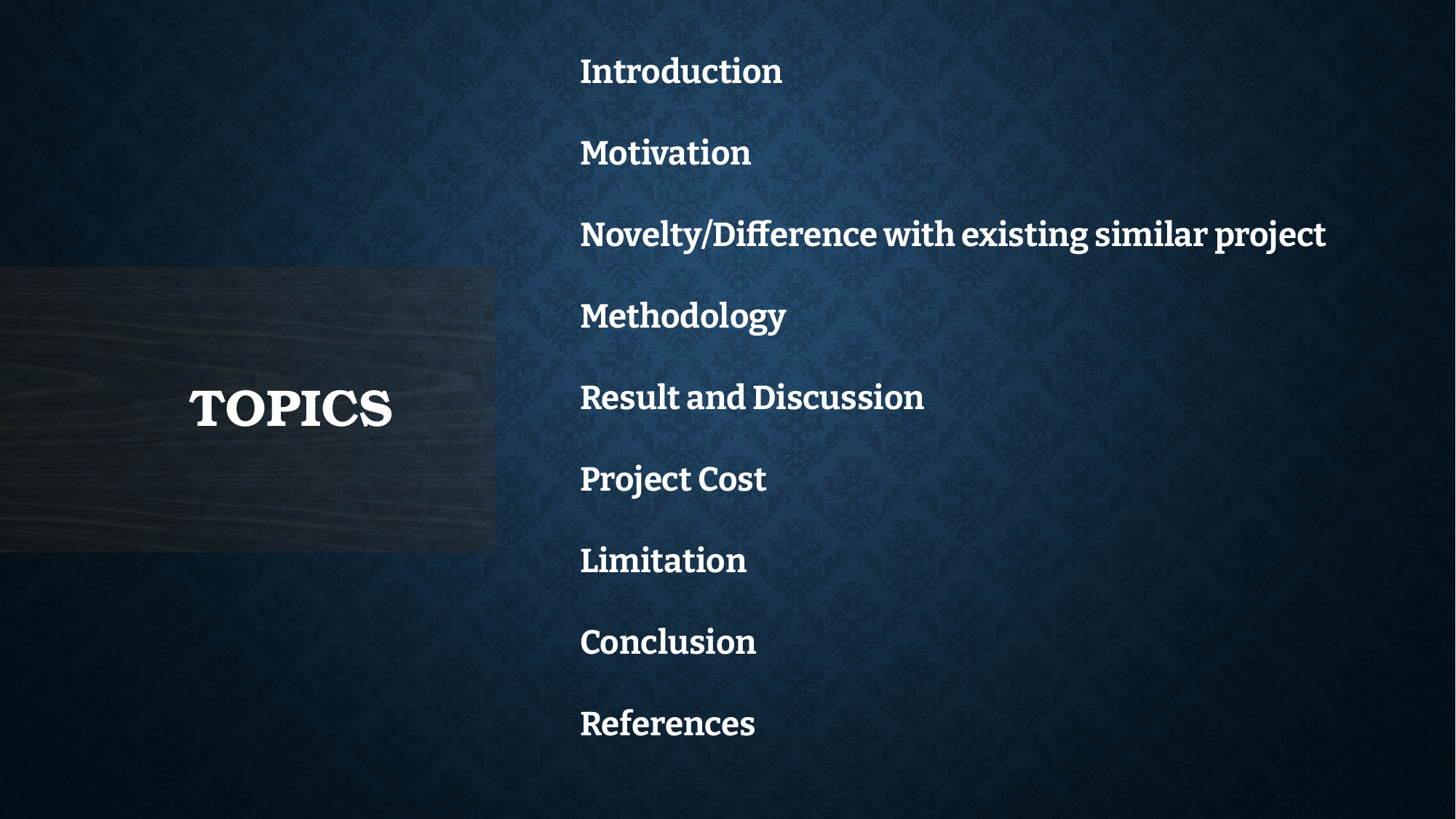

| Introduction |
| --- |
| Motivation |
| Novelty/Difference with existing similar project |
| Methodology |
| Result and Discussion |
| Project Cost |
| Limitation |
| Conclusion |
| References |
     TOPICS